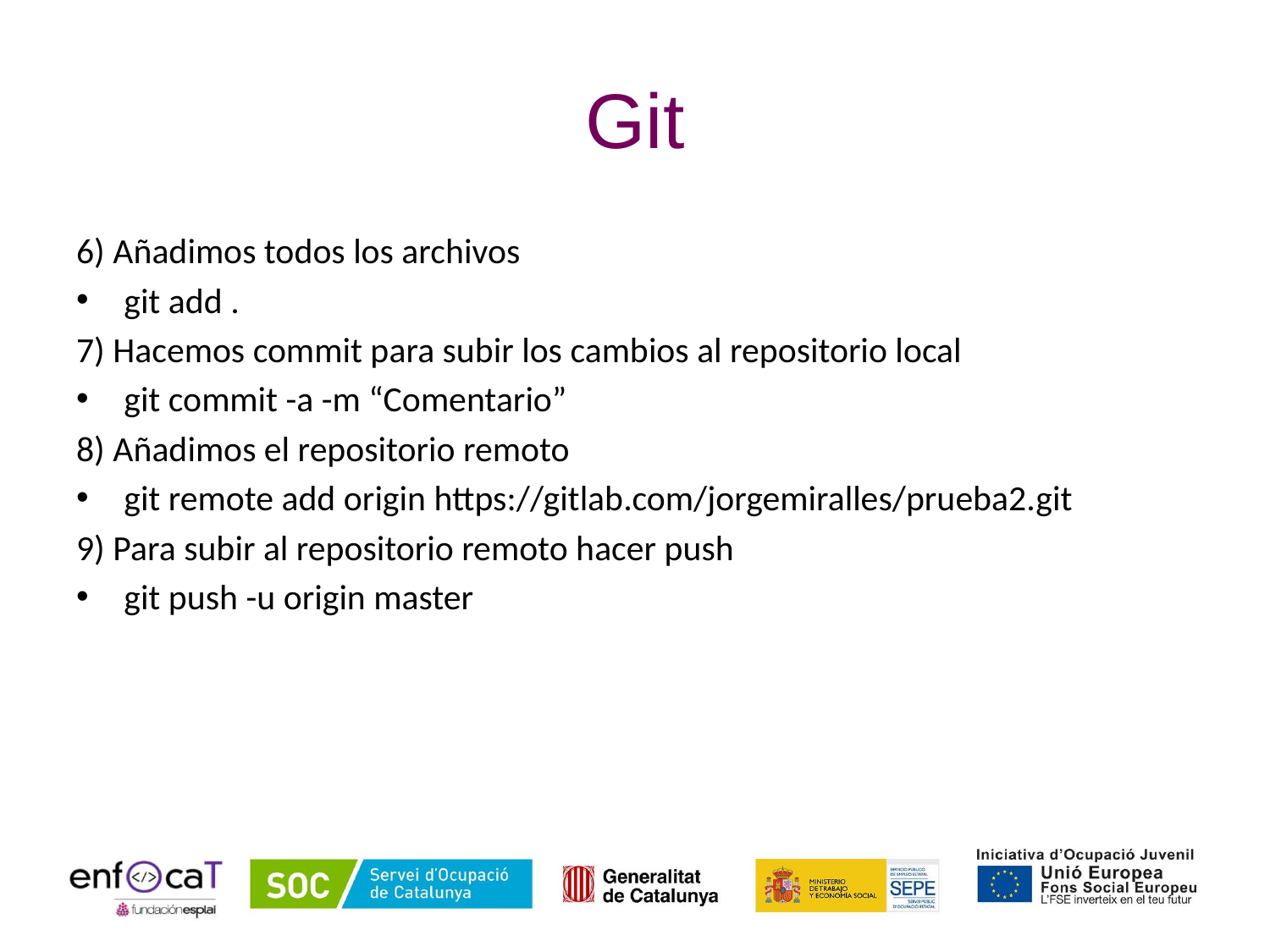

# Git
6) Añadimos todos los archivos
git add .
7) Hacemos commit para subir los cambios al repositorio local
git commit -a -m “Comentario”
8) Añadimos el repositorio remoto
git remote add origin https://gitlab.com/jorgemiralles/prueba2.git
9) Para subir al repositorio remoto hacer push
git push -u origin master